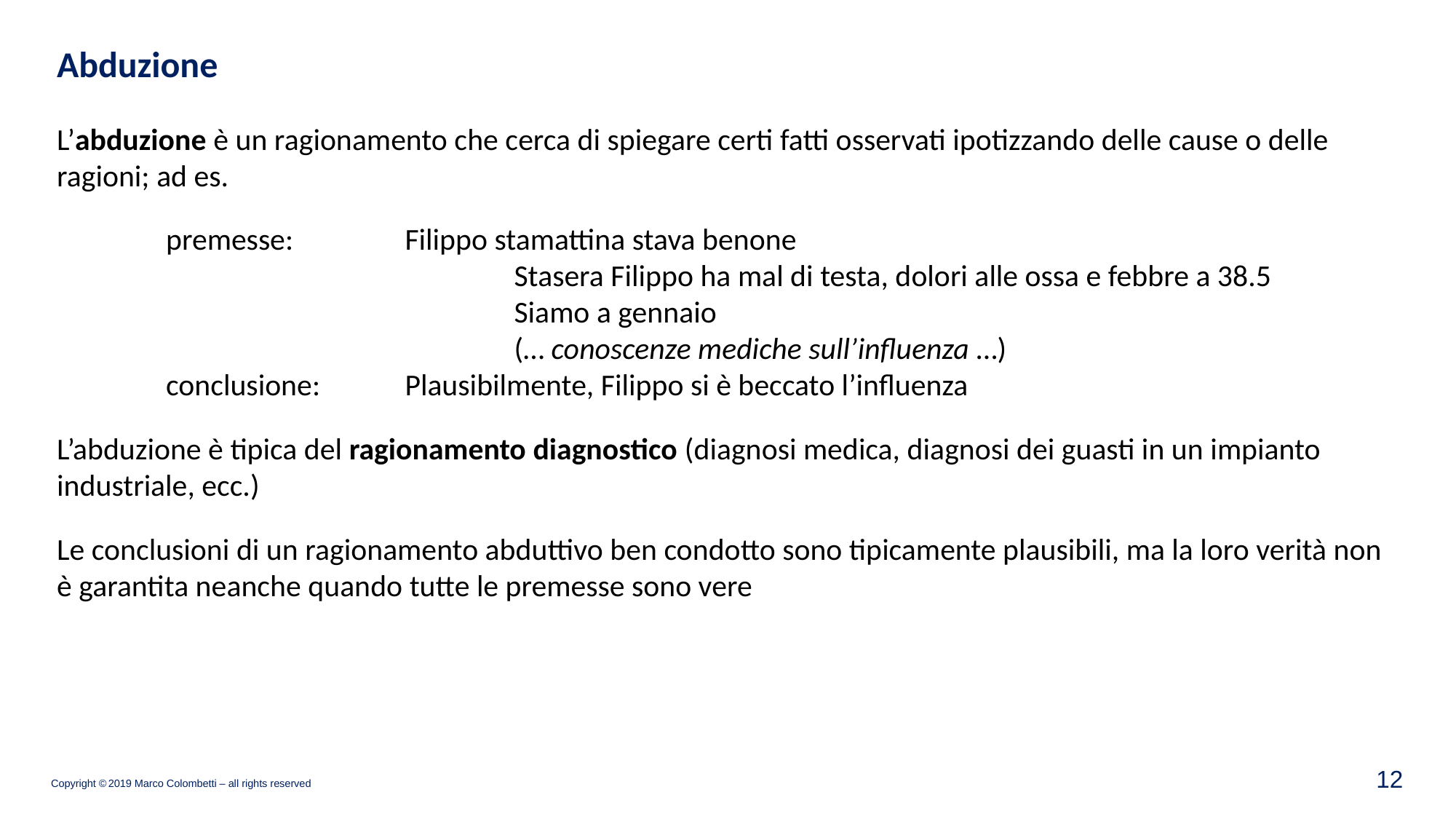

# Abduzione
L’abduzione è un ragionamento che cerca di spiegare certi fatti osservati ipotizzando delle cause o delle ragioni; ad es.
	premesse:	   Filippo stamattina stava benone
				   Stasera Filippo ha mal di testa, dolori alle ossa e febbre a 38.5
				   Siamo a gennaio
				   (… conoscenze mediche sull’influenza …)
	conclusione:	   Plausibilmente, Filippo si è beccato l’influenza
L’abduzione è tipica del ragionamento diagnostico (diagnosi medica, diagnosi dei guasti in un impianto industriale, ecc.)
Le conclusioni di un ragionamento abduttivo ben condotto sono tipicamente plausibili, ma la loro verità non è garantita neanche quando tutte le premesse sono vere

12